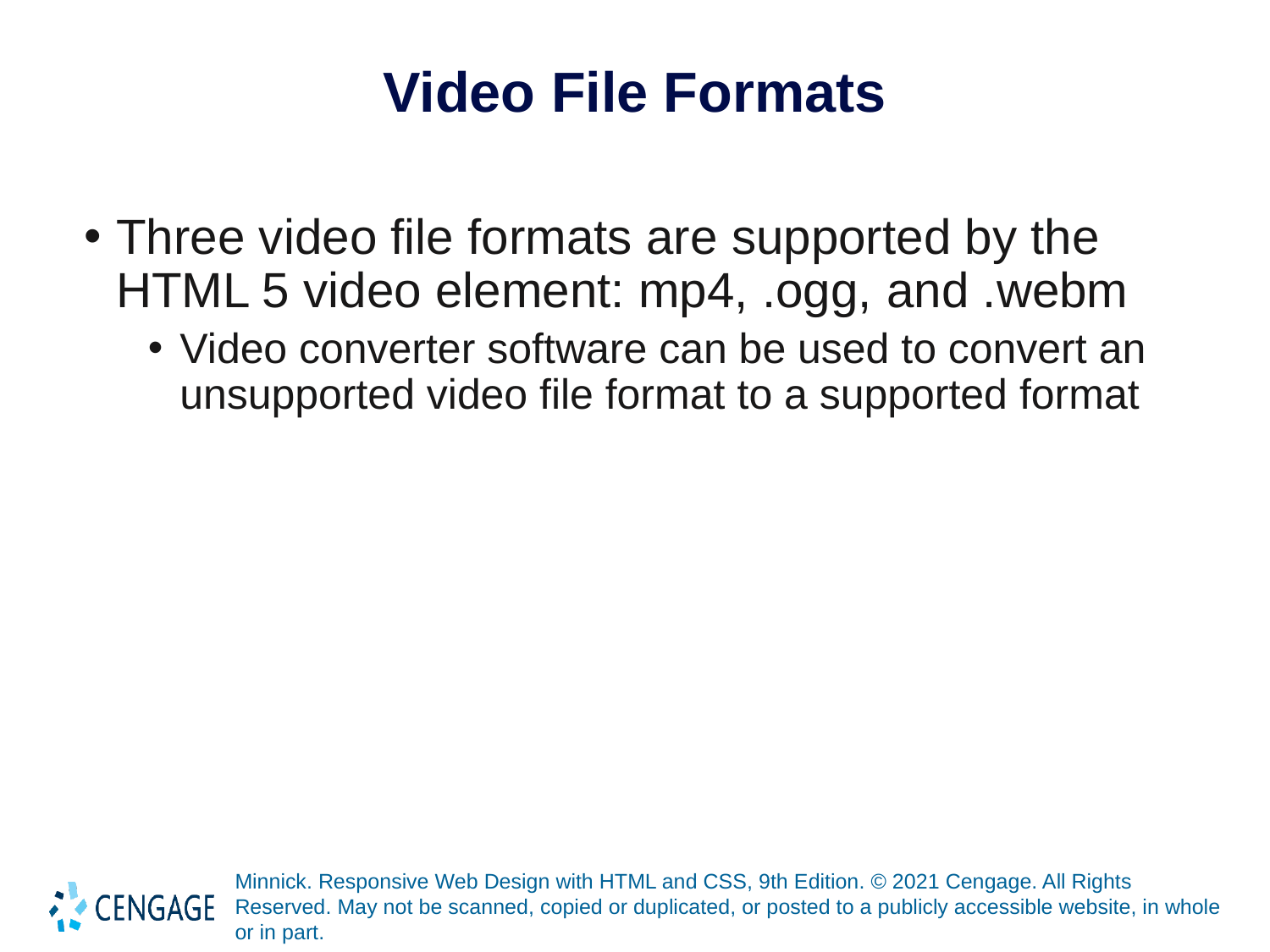

# Video File Formats
Three video file formats are supported by the HTML 5 video element: mp4, .ogg, and .webm
Video converter software can be used to convert an unsupported video file format to a supported format
Minnick. Responsive Web Design with HTML and CSS, 9th Edition. © 2021 Cengage. All Rights Reserved. May not be scanned, copied or duplicated, or posted to a publicly accessible website, in whole or in part.